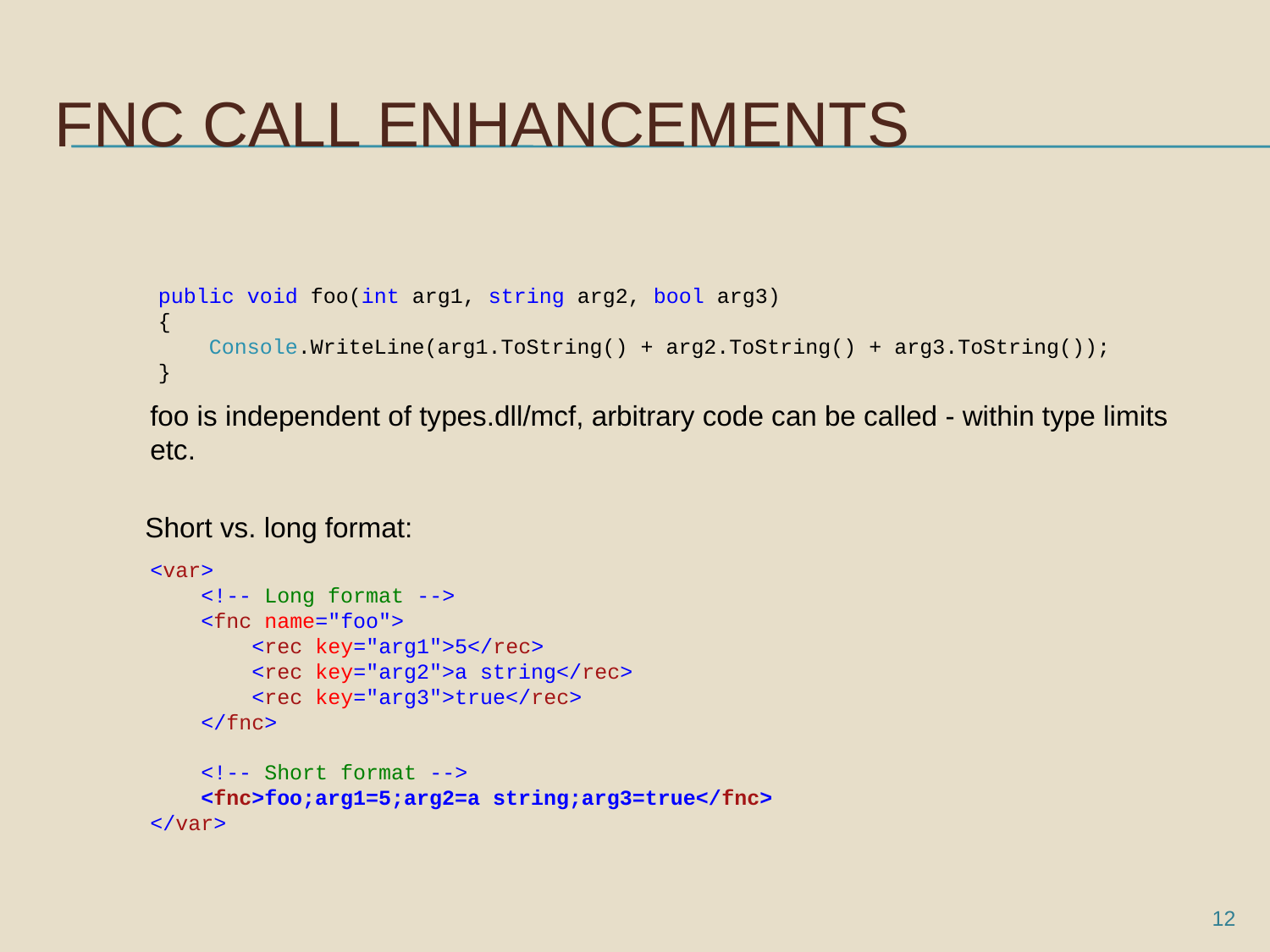

# Fnc call enhancements
public void foo(int arg1, string arg2, bool arg3)
{
    Console.WriteLine(arg1.ToString() + arg2.ToString() + arg3.ToString());
}
foo is independent of types.dll/mcf, arbitrary code can be called - within type limits etc.
Short vs. long format:
<var>
    <!-- Long format -->
    <fnc name="foo">
        <rec key="arg1">5</rec>
        <rec key="arg2">a string</rec>
        <rec key="arg3">true</rec>
    </fnc>

    <!-- Short format -->
    <fnc>foo;arg1=5;arg2=a string;arg3=true</fnc>
</var>
12